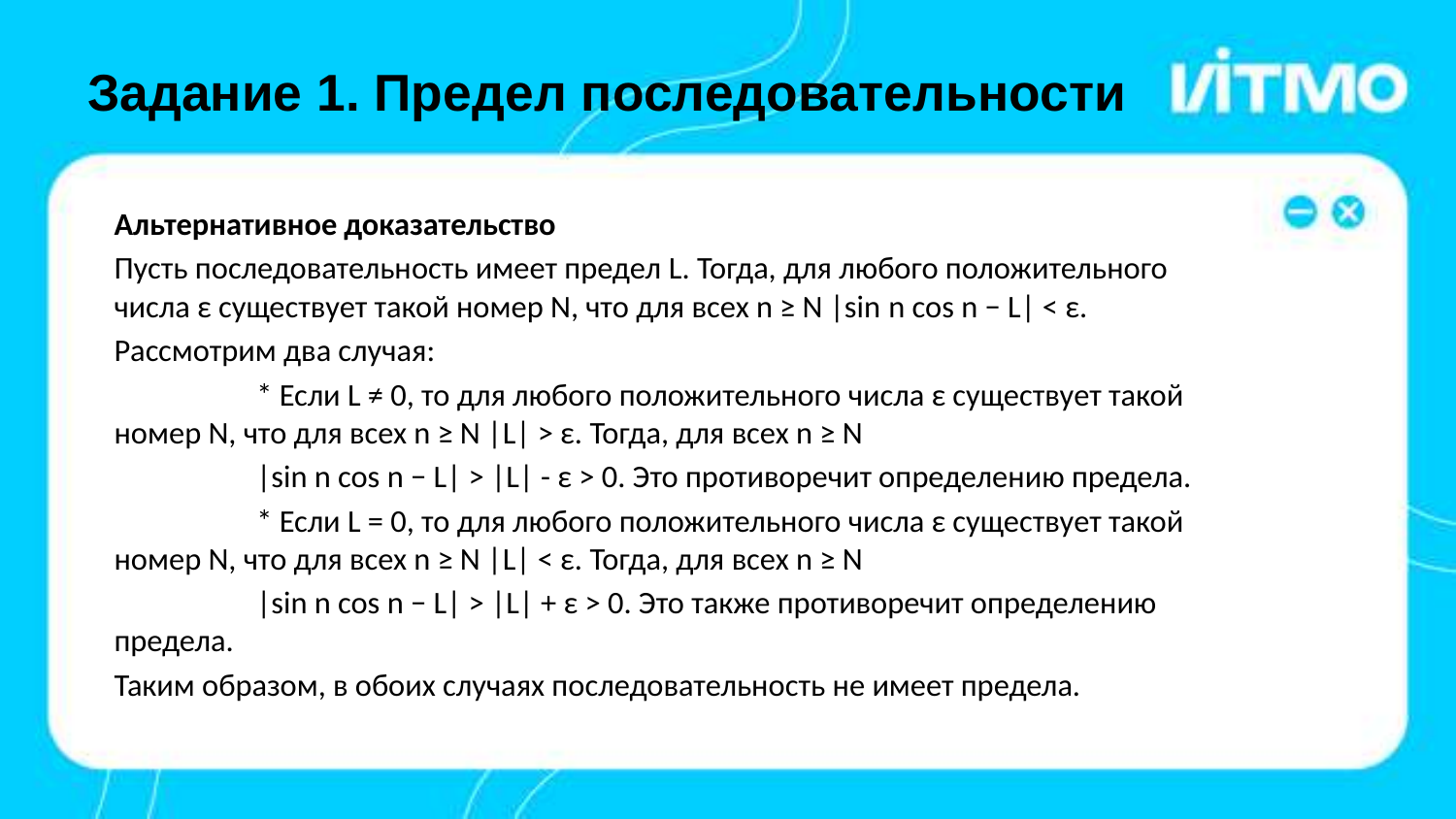

# Задание 1. Предел последовательности
Альтернативное доказательство
Пусть последовательность имеет предел L. Тогда, для любого положительного числа ε существует такой номер N, что для всех n ≥ N |sin n cos n − L| < ε.
Рассмотрим два случая:
	* Если L ≠ 0, то для любого положительного числа ε существует такой номер N, что для всех n ≥ N |L| > ε. Тогда, для всех n ≥ N
		|sin n cos n − L| > |L| - ε > 0. Это противоречит определению предела.
	* Если L = 0, то для любого положительного числа ε существует такой номер N, что для всех n ≥ N |L| < ε. Тогда, для всех n ≥ N
		|sin n cos n − L| > |L| + ε > 0. Это также противоречит определению предела.
Таким образом, в обоих случаях последовательность не имеет предела.